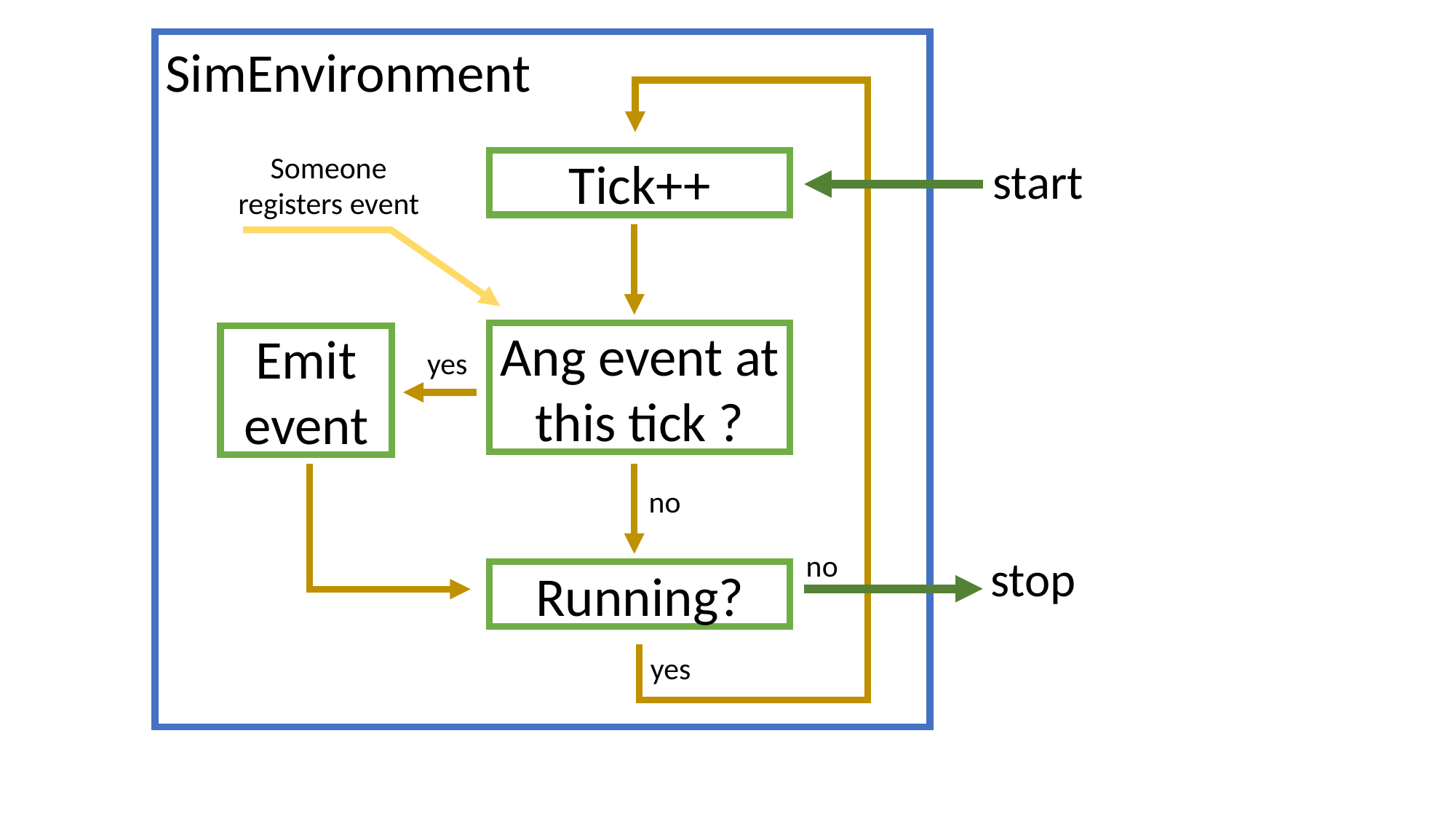

SimEnvironment

Someone registers event
start
Tick++

Ang event at this tick ?
Emit event
yes

no
no
stop
Running?
yes